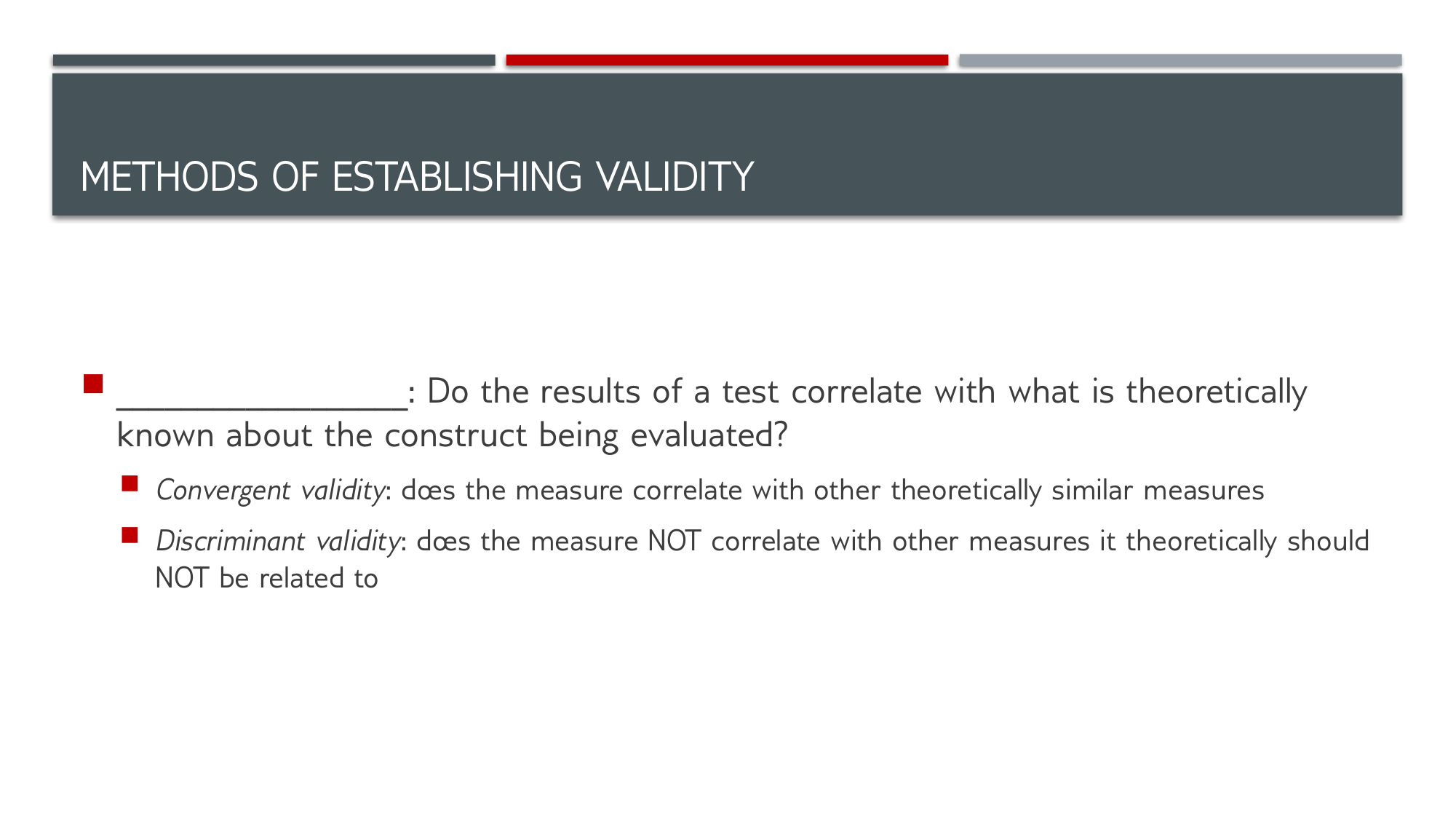

# Methods of Establishing Validity
__________________: Do the results of a test correlate with what is theoretically known about the construct being evaluated?
Convergent validity: does the measure correlate with other theoretically similar measures
Discriminant validity: does the measure NOT correlate with other measures it theoretically should NOT be related to